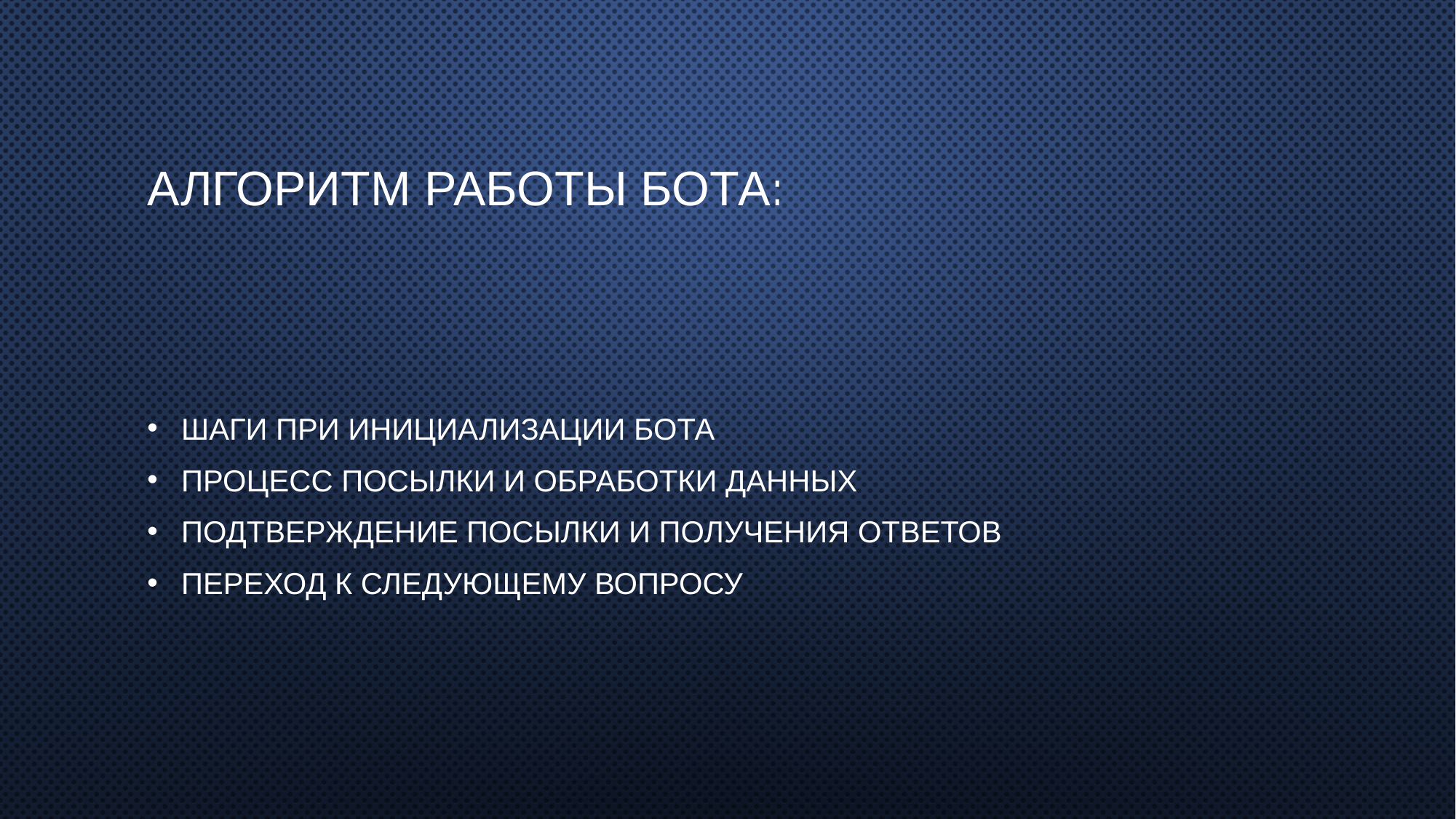

# Алгоритм работы бота:
Шаги при инициализации бота
Процесс посылки и обработки данных
Подтверждение посылки и получения ответов
Переход к следующему вопросу